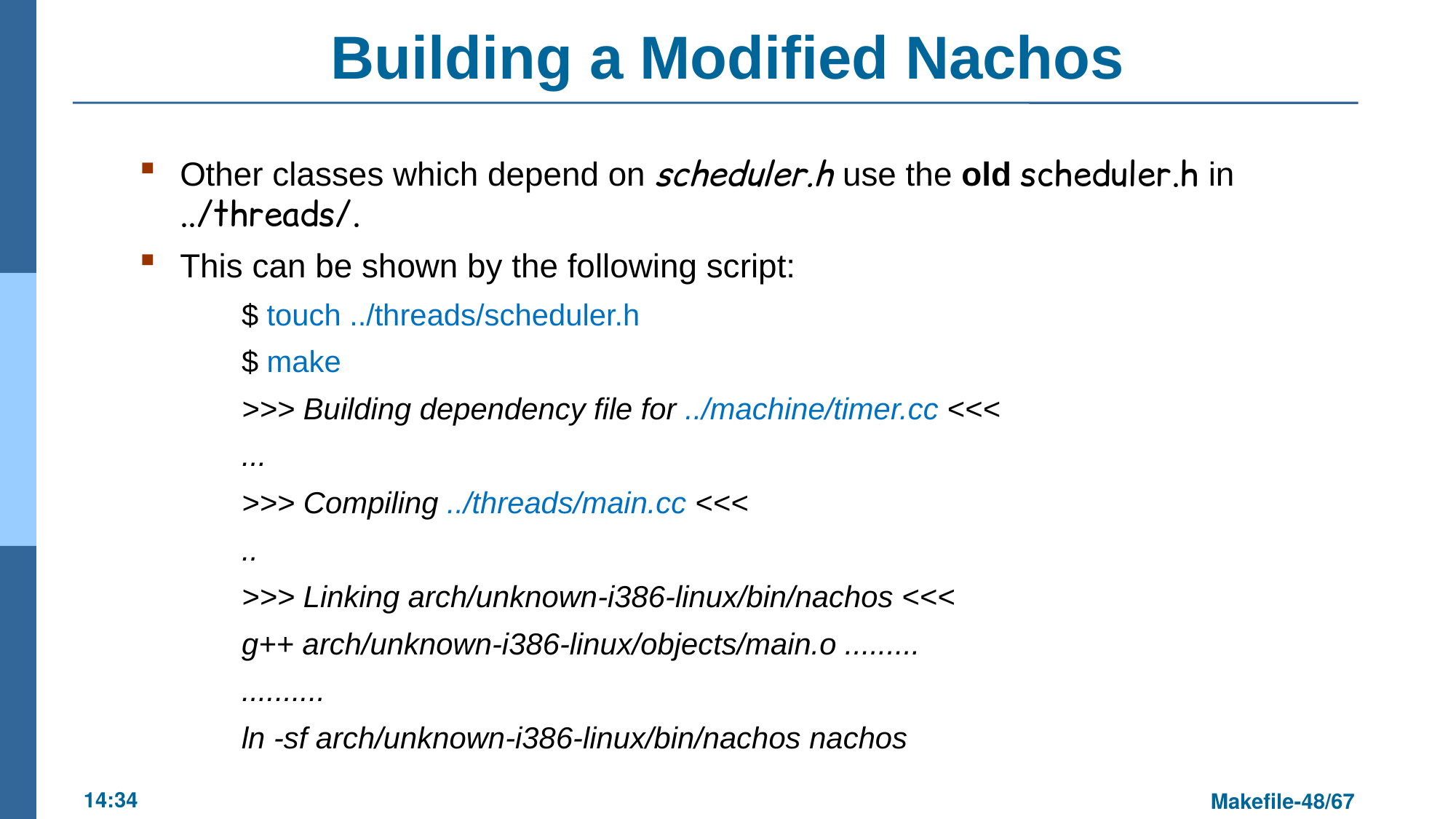

# Building a Modified Nachos
Other classes which depend on scheduler.h use the old scheduler.h in ../threads/.
This can be shown by the following script:
$ touch ../threads/scheduler.h
$ make
>>> Building dependency file for ../machine/timer.cc <<<
...
>>> Compiling ../threads/main.cc <<<
..
>>> Linking arch/unknown-i386-linux/bin/nachos <<<
g++ arch/unknown-i386-linux/objects/main.o .........
..........
ln -sf arch/unknown-i386-linux/bin/nachos nachos